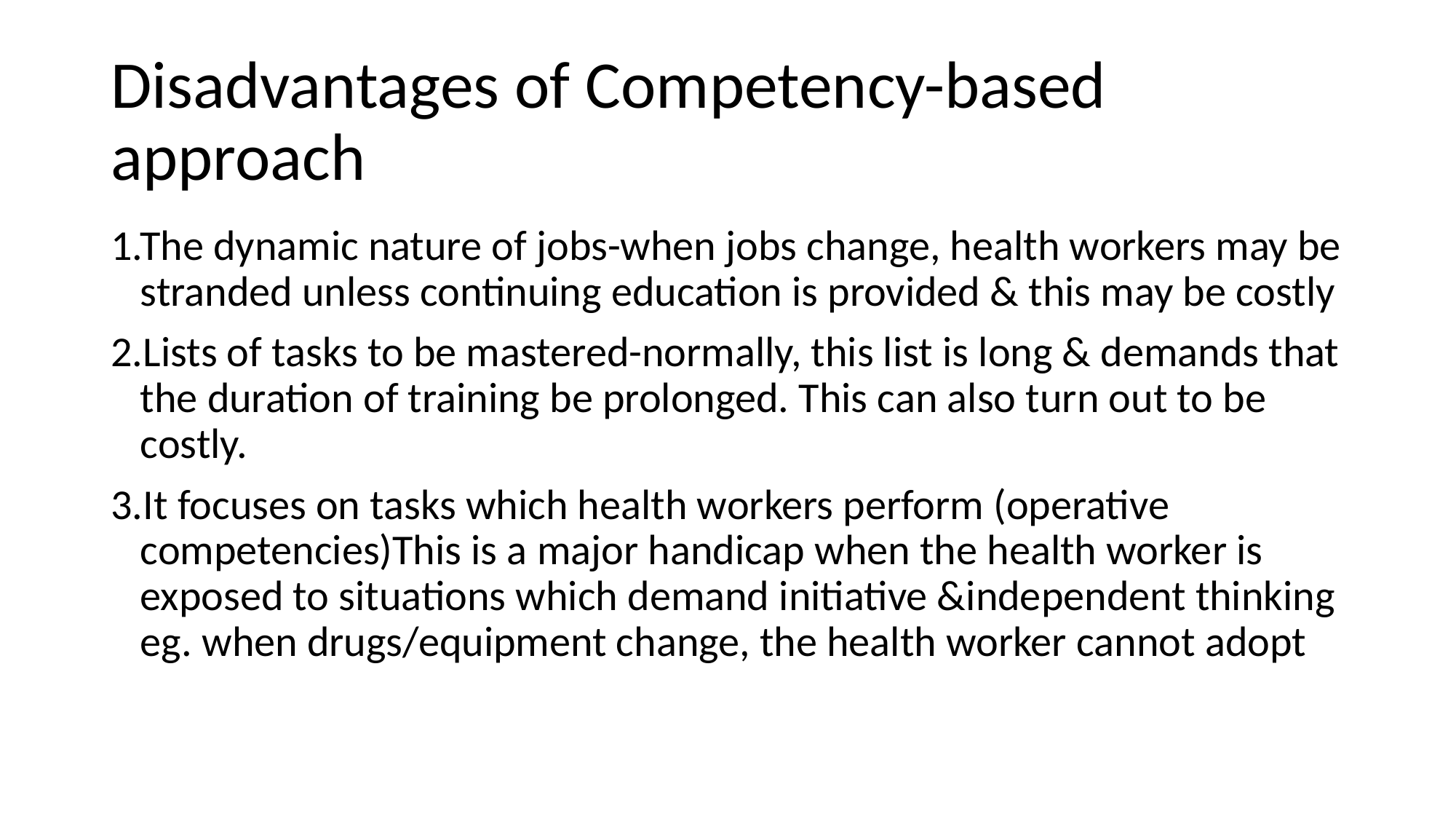

# Disadvantages of Competency-based approach
1.The dynamic nature of jobs-when jobs change, health workers may be stranded unless continuing education is provided & this may be costly
2.Lists of tasks to be mastered-normally, this list is long & demands that the duration of training be prolonged. This can also turn out to be costly.
3.It focuses on tasks which health workers perform (operative competencies)This is a major handicap when the health worker is exposed to situations which demand initiative &independent thinking eg. when drugs/equipment change, the health worker cannot adopt